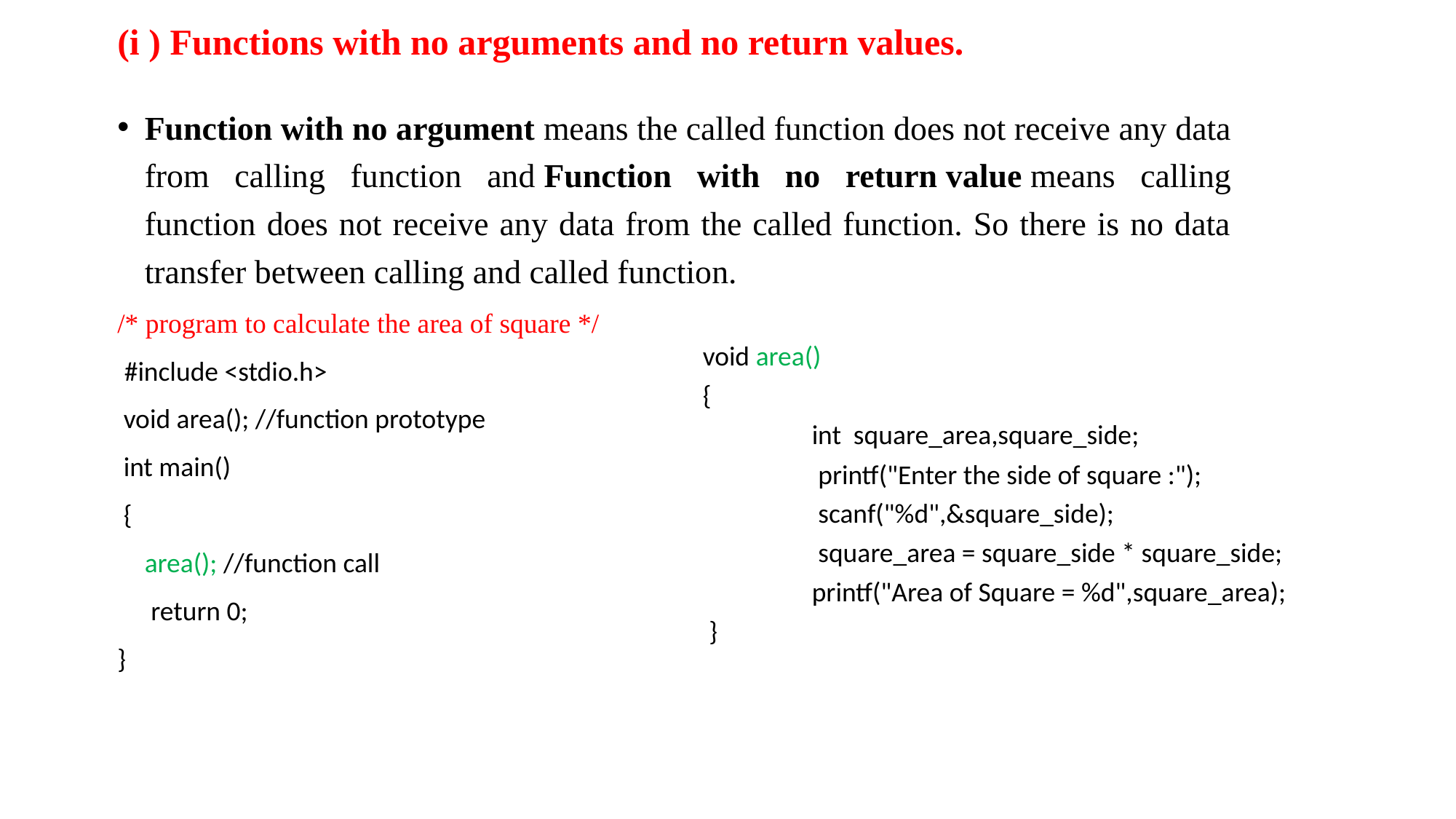

# (i ) Functions with no arguments and no return values.
Function with no argument means the called function does not receive any data from calling function and Function with no return value means calling function does not receive any data from the called function. So there is no data transfer between calling and called function.
/* program to calculate the area of square */
 #include <stdio.h>
 void area(); //function prototype
 int main()
 {
	area(); //function call
	 return 0;
}
void area()
{
	int  square_area,square_side;
	 printf("Enter the side of square :");
	 scanf("%d",&square_side);
	 square_area = square_side * square_side;
	printf("Area of Square = %d",square_area);
 }